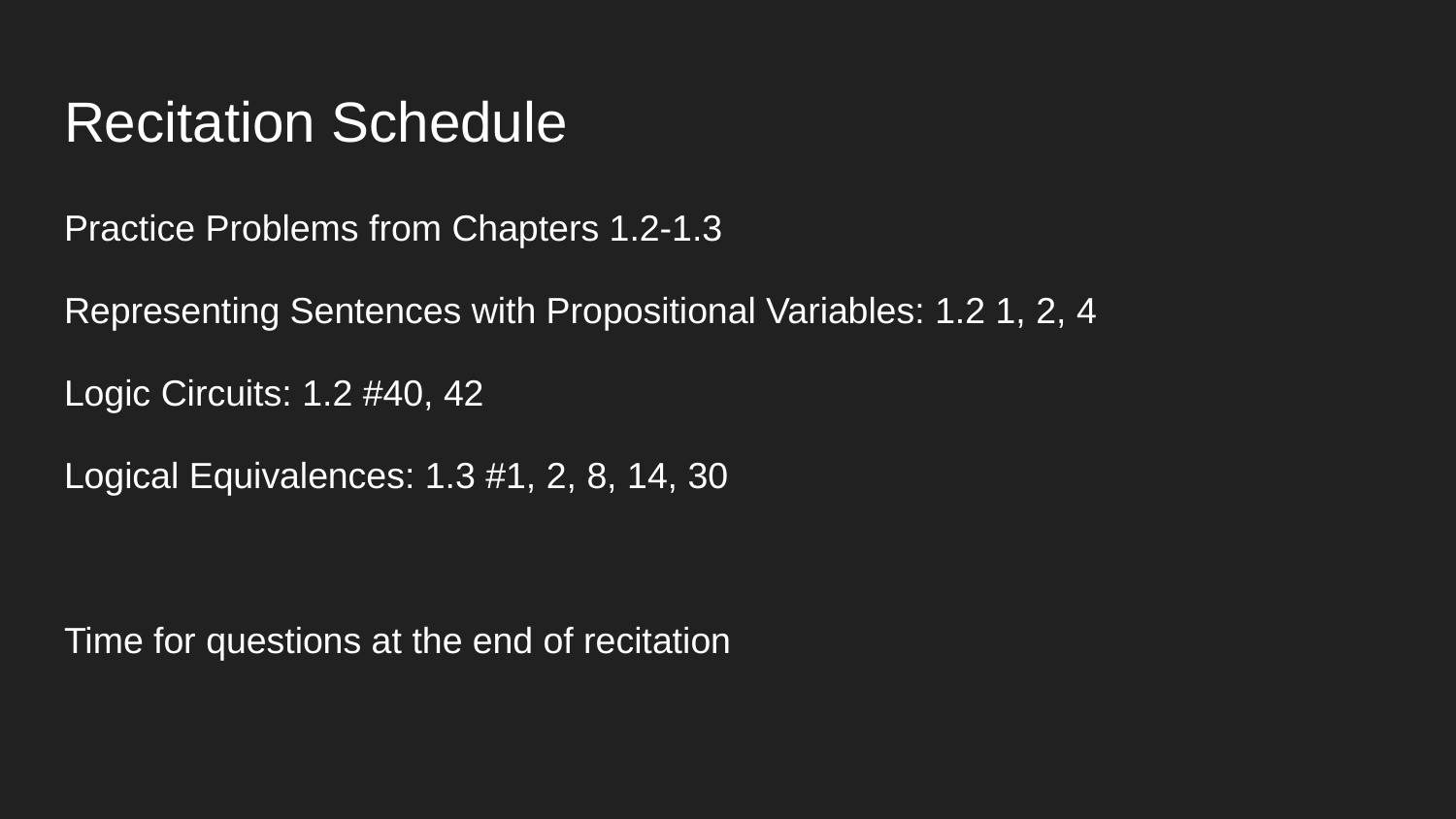

# Recitation Schedule
Practice Problems from Chapters 1.2-1.3
Representing Sentences with Propositional Variables: 1.2 1, 2, 4
Logic Circuits: 1.2 #40, 42
Logical Equivalences: 1.3 #1, 2, 8, 14, 30

Time for questions at the end of recitation